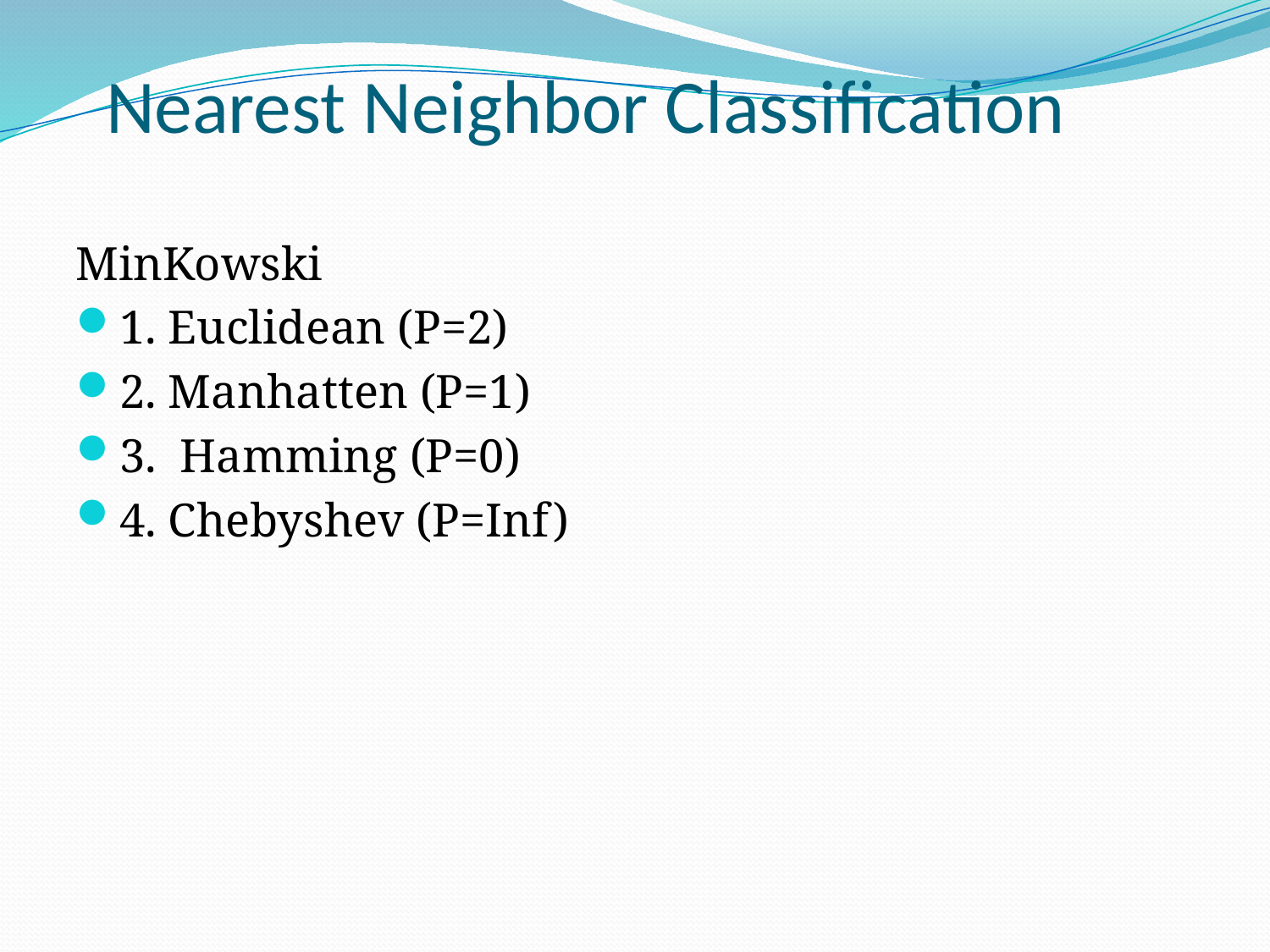

# Nearest Neighbor Classification
MinKowski
1. Euclidean (P=2)
2. Manhatten (P=1)
3.  Hamming (P=0)
4. Chebyshev (P=Inf)